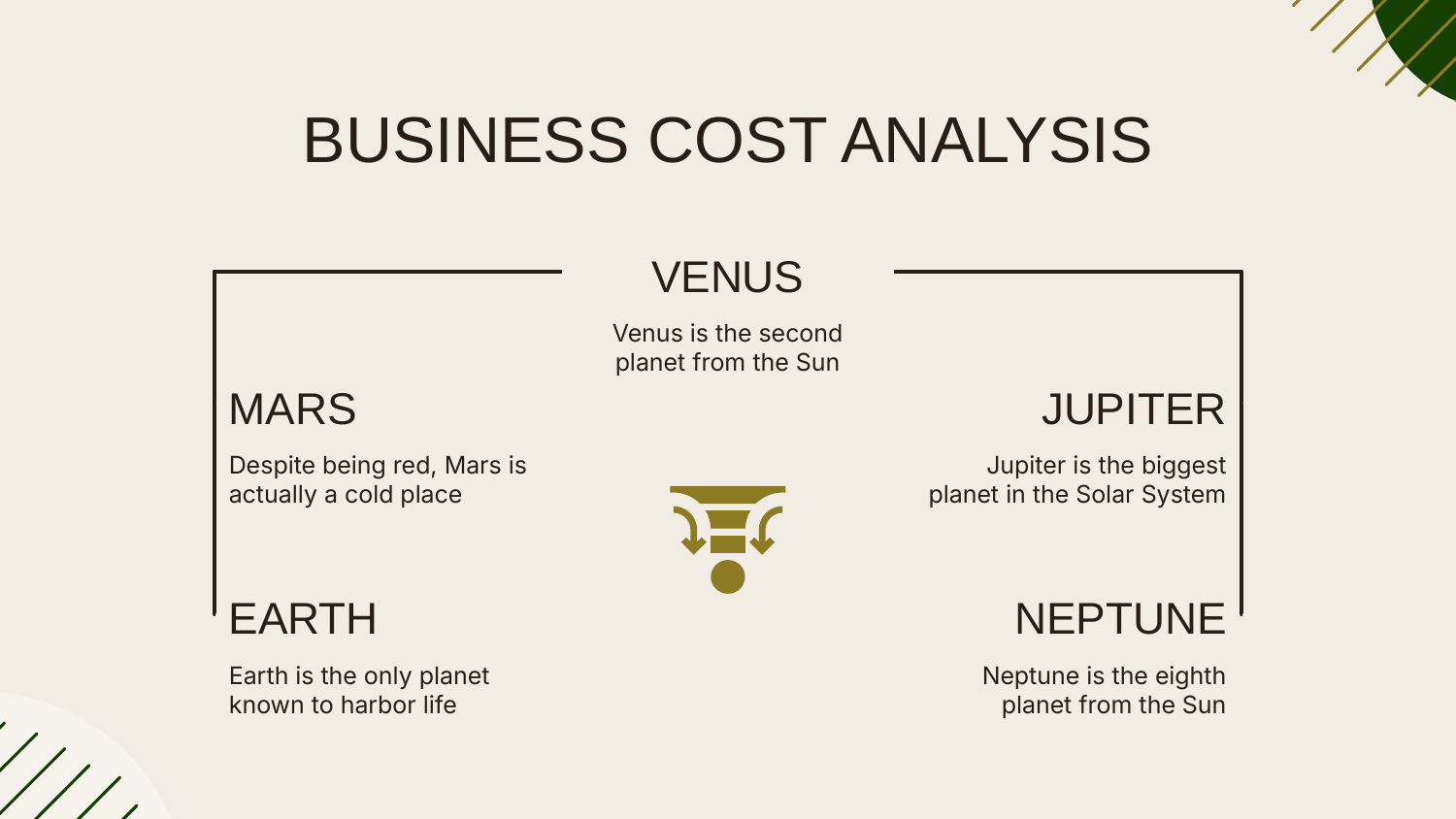

# BUSINESS COST ANALYSIS
VENUS
Venus is the second planet from the Sun
MARS
Despite being red, Mars is actually a cold place
JUPITER
Jupiter is the biggest planet in the Solar System

EARTH
Earth is the only planet known to harbor life
NEPTUNE
Neptune is the eighth planet from the Sun